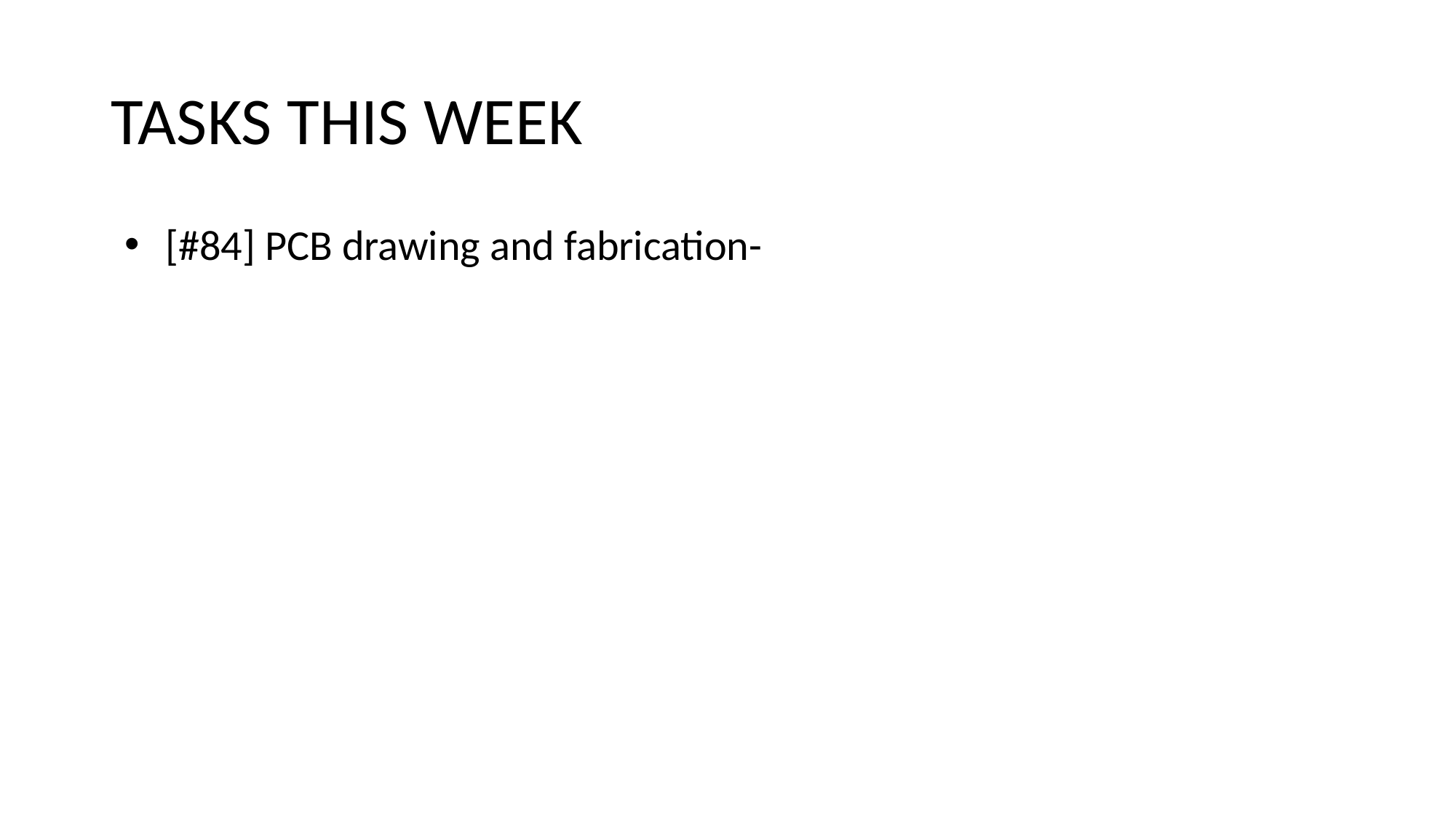

# TASKS THIS WEEK
[#84] PCB drawing and fabrication-